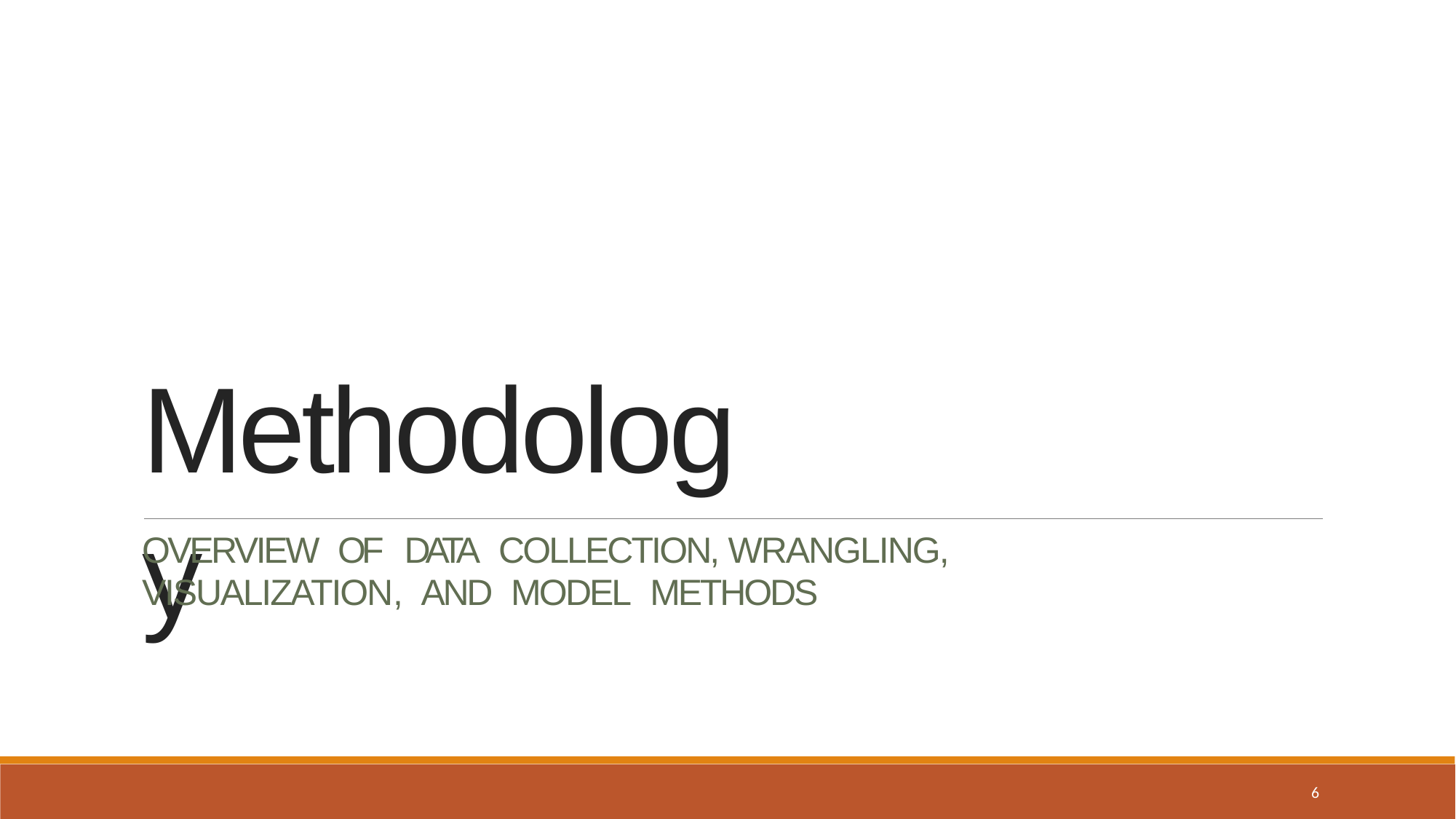

Methodology
OVERVIEW  OF  DATA   COLLECTION, WRANGLING, VISUALIZATION,  AND  MODEL  METHODS
6